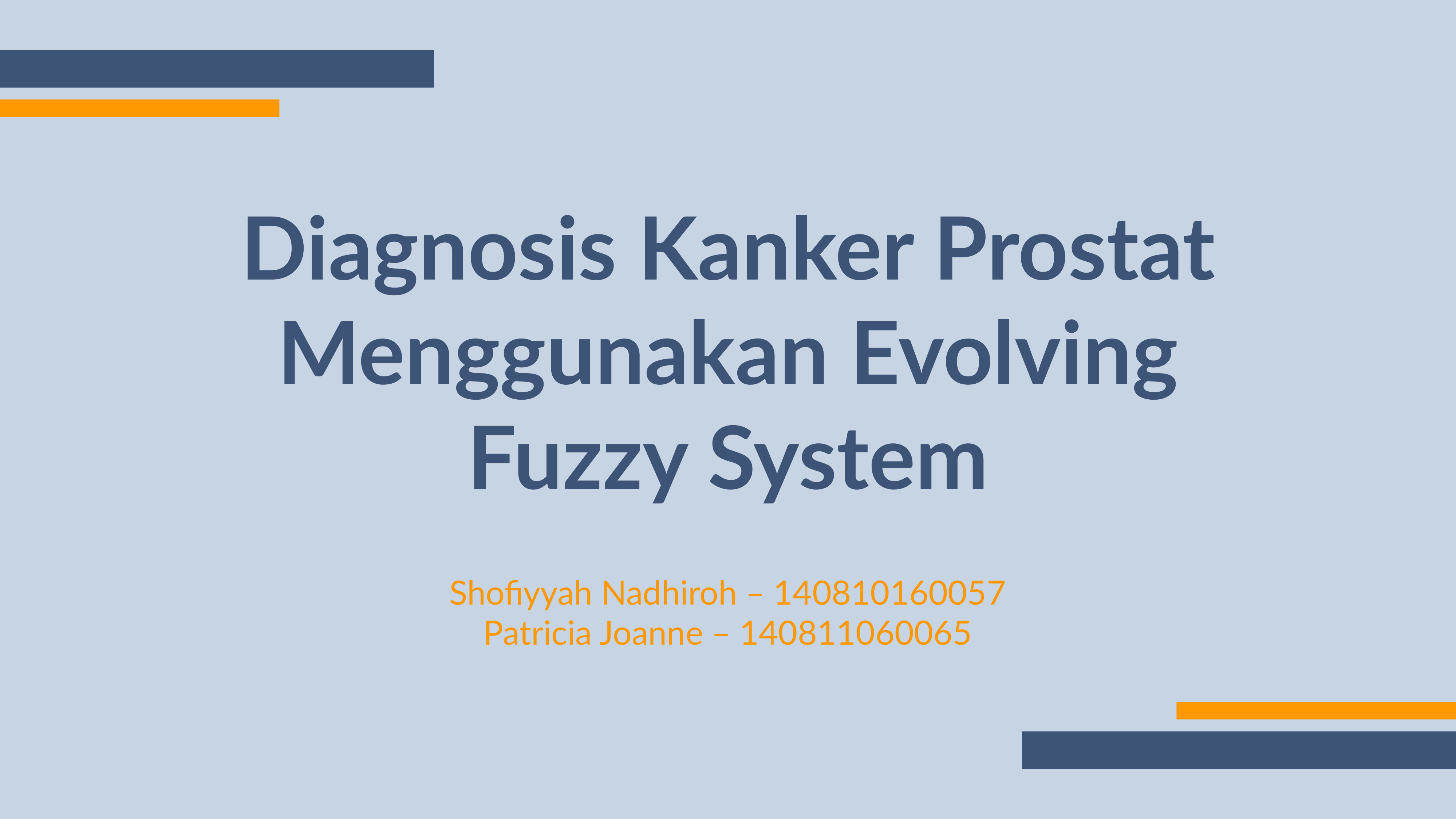

Diagnosis Kanker Prostat Menggunakan Evolving Fuzzy System
Shofiyyah Nadhiroh – 140810160057
Patricia Joanne – 140811060065